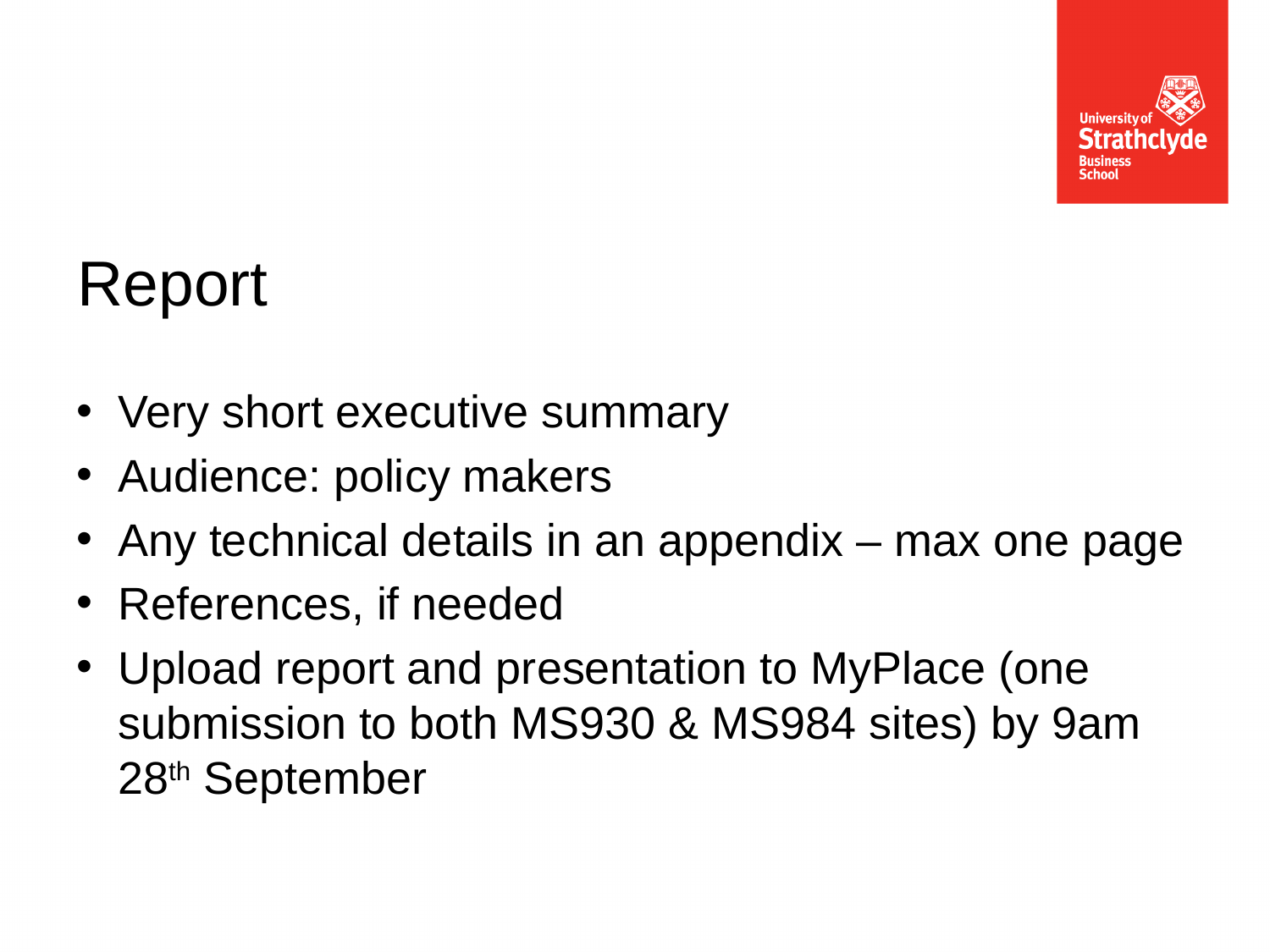

# Report
Very short executive summary
Audience: policy makers
Any technical details in an appendix – max one page
References, if needed
Upload report and presentation to MyPlace (one submission to both MS930 & MS984 sites) by 9am 28th September